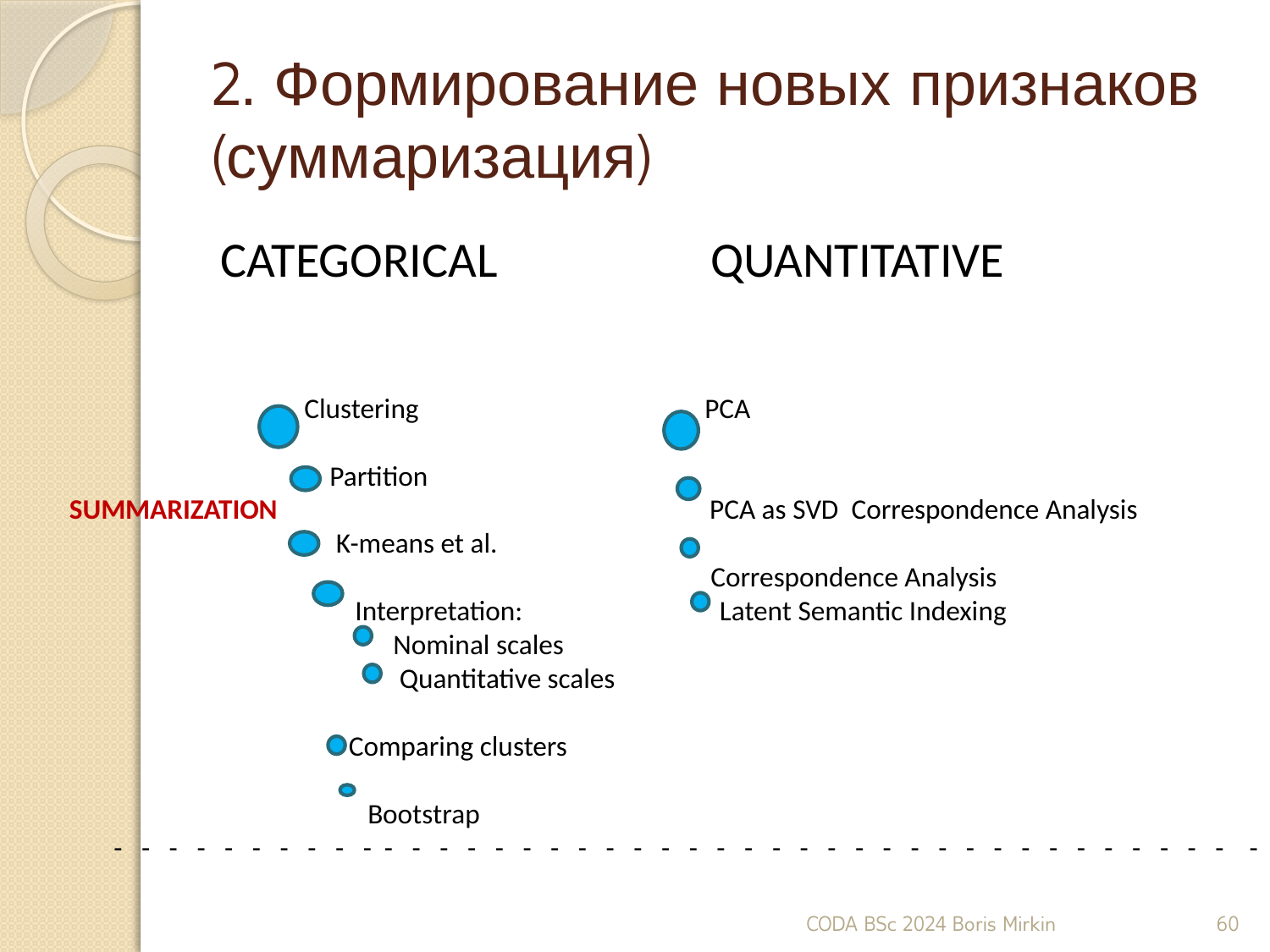

CATEGORICAL                   QUANTITATIVE

                                     Clustering                                             PCA

                                         Partition
SUMMARIZATION                                                                    PCA as SVD  Correspondence Analysis
                                          K-means et al.
                                                                                                     Correspondence Analysis
                                             Interpretation:                               Latent Semantic Indexing
                                                   Nominal scales
                                                    Quantitative scales

                                            Comparing clusters

                                               Bootstrap
       -   -   -   -   -   -   -   -   -   -  -   -   -   -   -   -   -   -   -   -   -   -   -   -   -   -   -   -   -   -   -   -   -   -   -   -   -   -   -   -   -    -    -    -

# 2. Формирование новых признаков (суммаризация)

CODA BSc 2024 Boris Mirkin
60